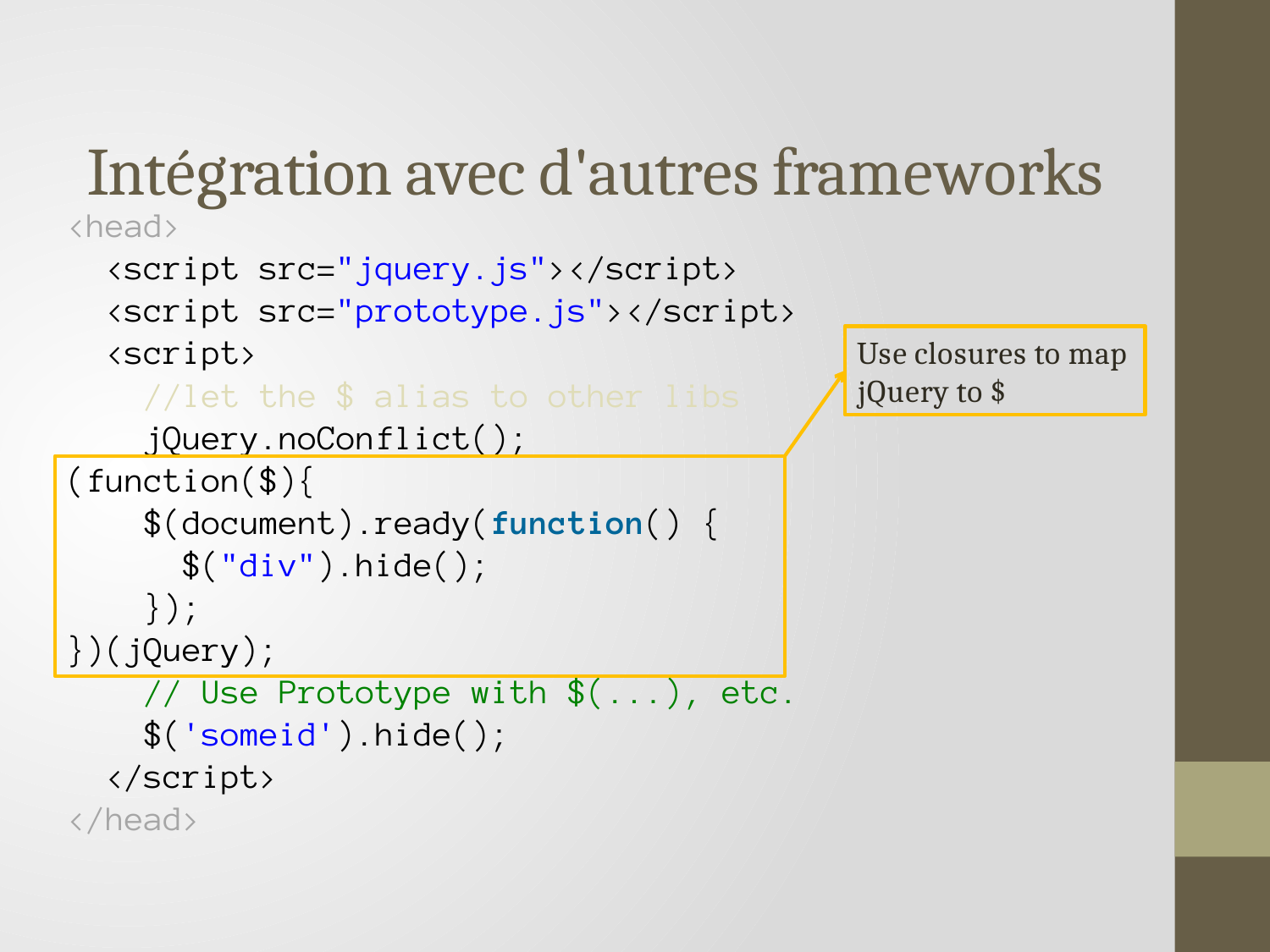

# Intégration avec d'autres frameworks
<head>
  <script src="jquery.js"></script>
  <script src="prototype.js"></script>
  <script>
    //let the $ alias to other libs
    jQuery.noConflict();
(function($){
    $(document).ready(function() {
      $("div").hide();
    });
})(jQuery);
    // Use Prototype with $(...), etc.
    $('someid').hide();
  </script>
</head>
Use closures to map
jQuery to $